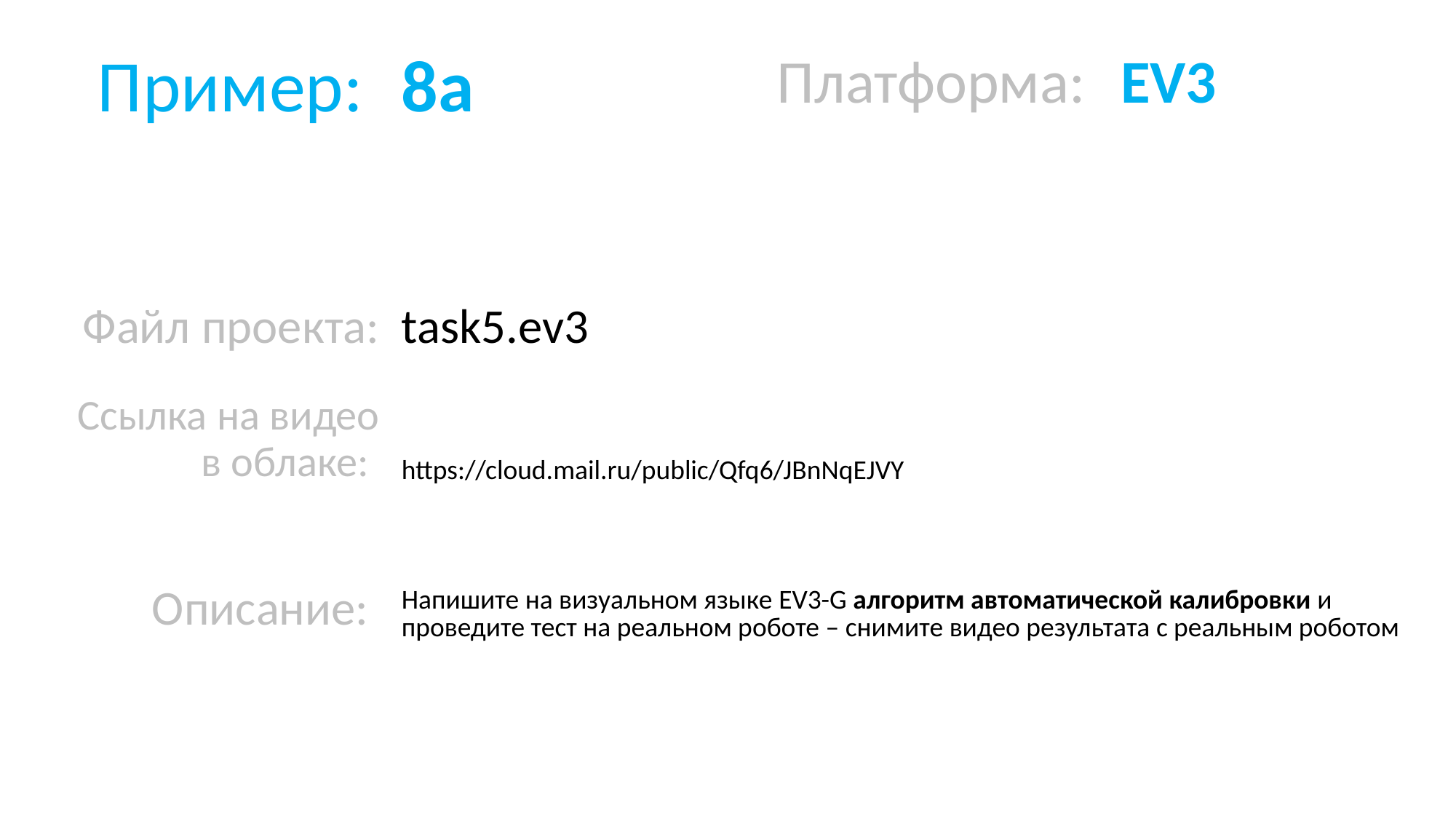

| Пример: | 8a | Платформа: | EV3 |
| --- | --- | --- | --- |
|  |  |  |  |
| Файл проекта: Ссылка на видео в облаке: | task5.ev3 https://cloud.mail.ru/public/Qfq6/JBnNqEJVY |  |  |
| Описание: | Напишите на визуальном языке EV3-G алгоритм автоматической калибровки и проведите тест на реальном роботе – снимите видео результата с реальным роботом |  |  |